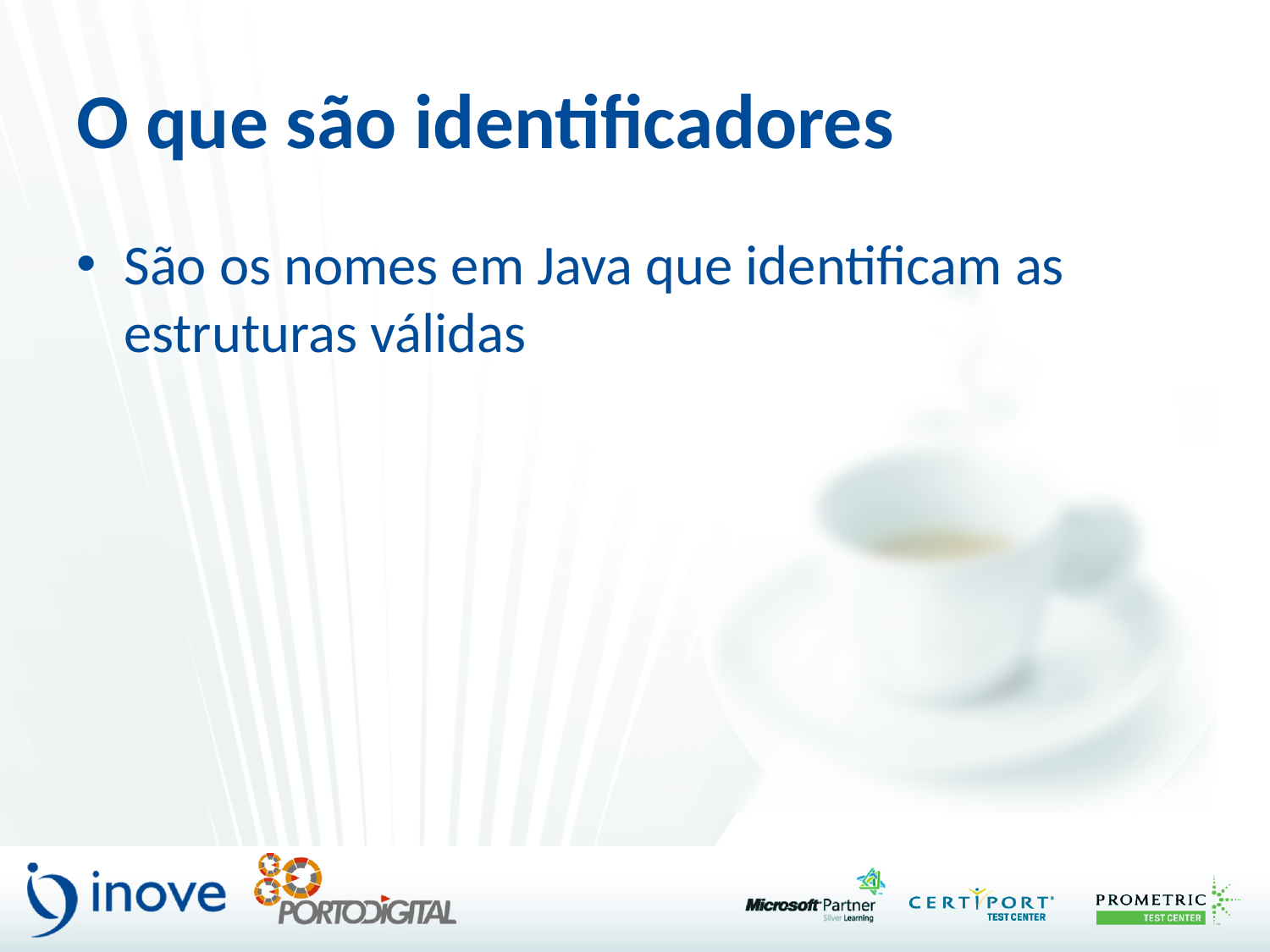

# O que são identificadores
São os nomes em Java que identificam as estruturas válidas